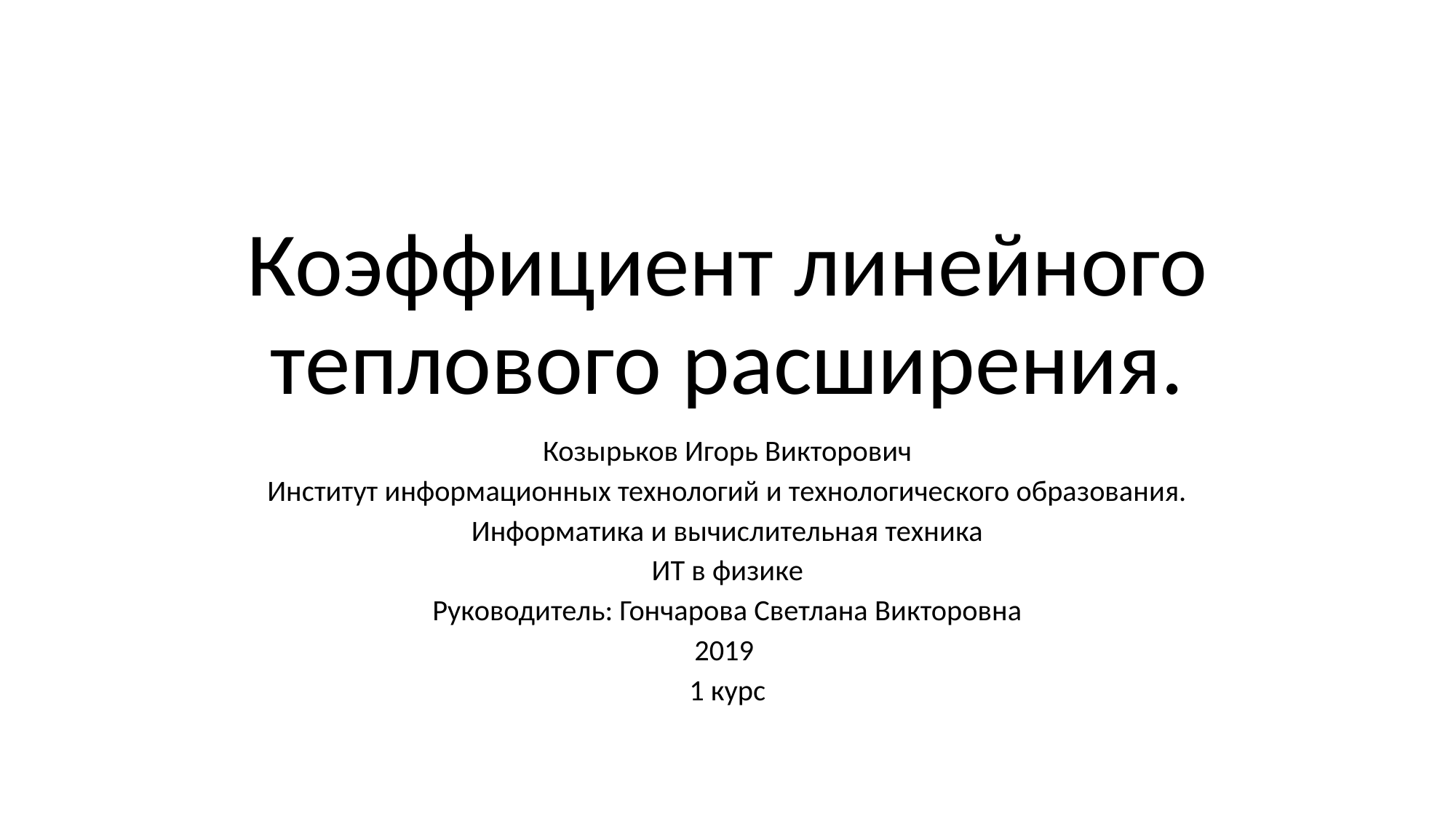

# Коэффициент линейного теплового расширения.
Козырьков Игорь Викторович
Институт информационных технологий и технологического образования.
Информатика и вычислительная техника
ИТ в физике
Руководитель: Гончарова Светлана Викторовна
2019
1 курс